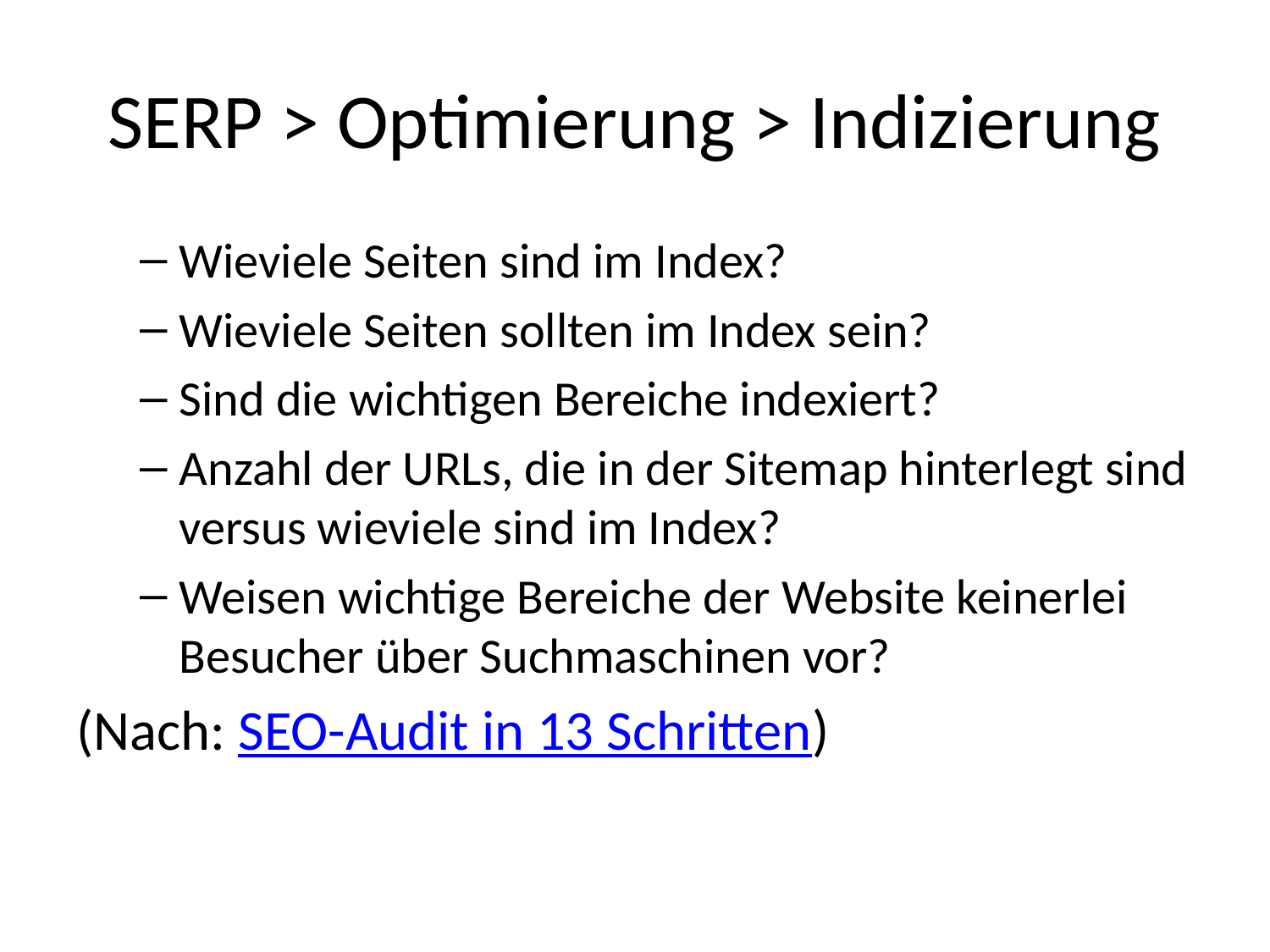

# SERP > Optimierung > Indizierung
Wieviele Seiten sind im Index?
Wieviele Seiten sollten im Index sein?
Sind die wichtigen Bereiche indexiert?
Anzahl der URLs, die in der Sitemap hinterlegt sind versus wieviele sind im Index?
Weisen wichtige Bereiche der Website keinerlei Besucher über Suchmaschinen vor?
(Nach: SEO-Audit in 13 Schritten)